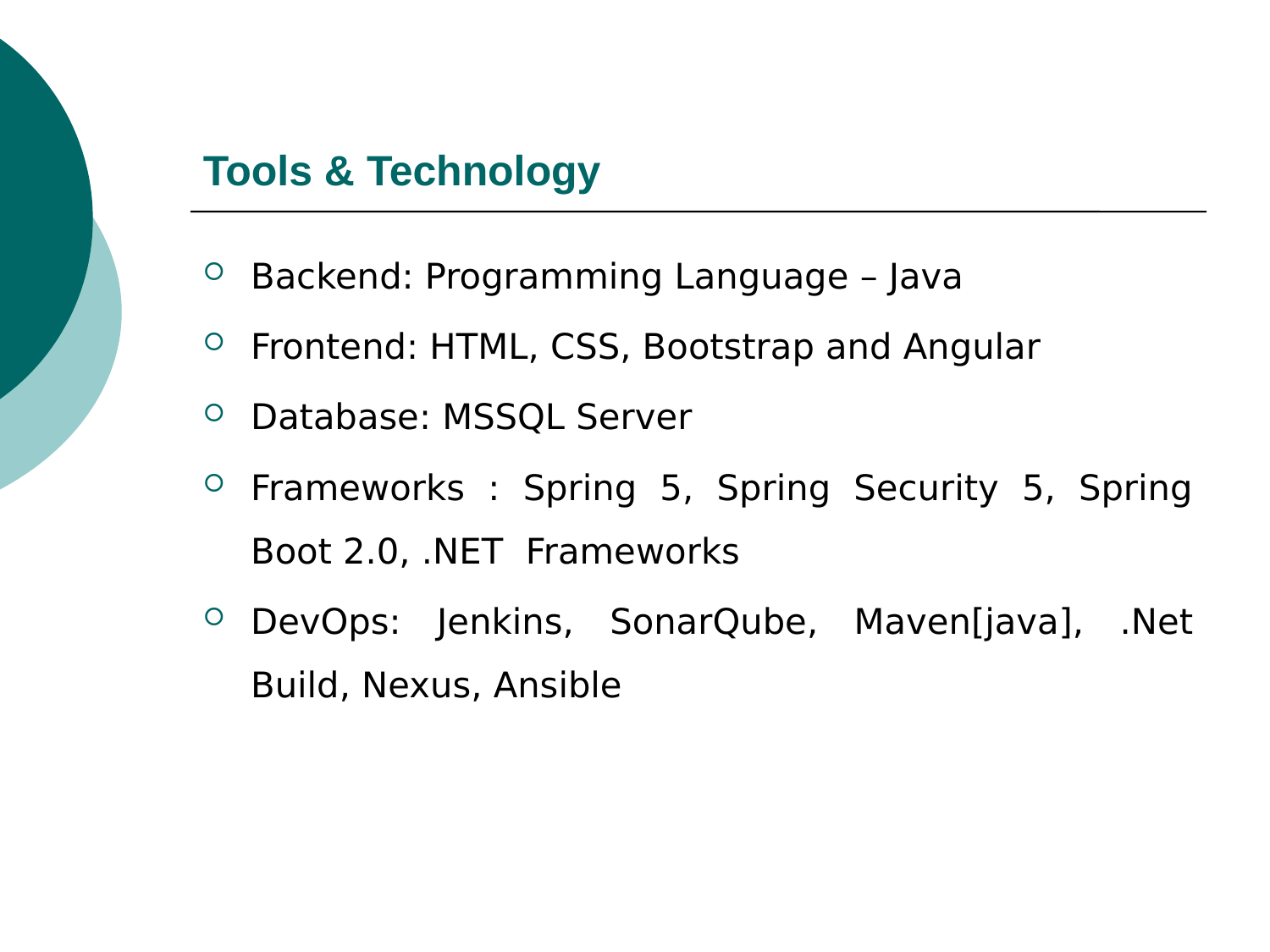

# Tools & Technology
Backend: Programming Language – Java
Frontend: HTML, CSS, Bootstrap and Angular
Database: MSSQL Server
Frameworks : Spring 5, Spring Security 5, Spring Boot 2.0, .NET  Frameworks
DevOps: Jenkins, SonarQube, Maven[java], .Net Build, Nexus, Ansible